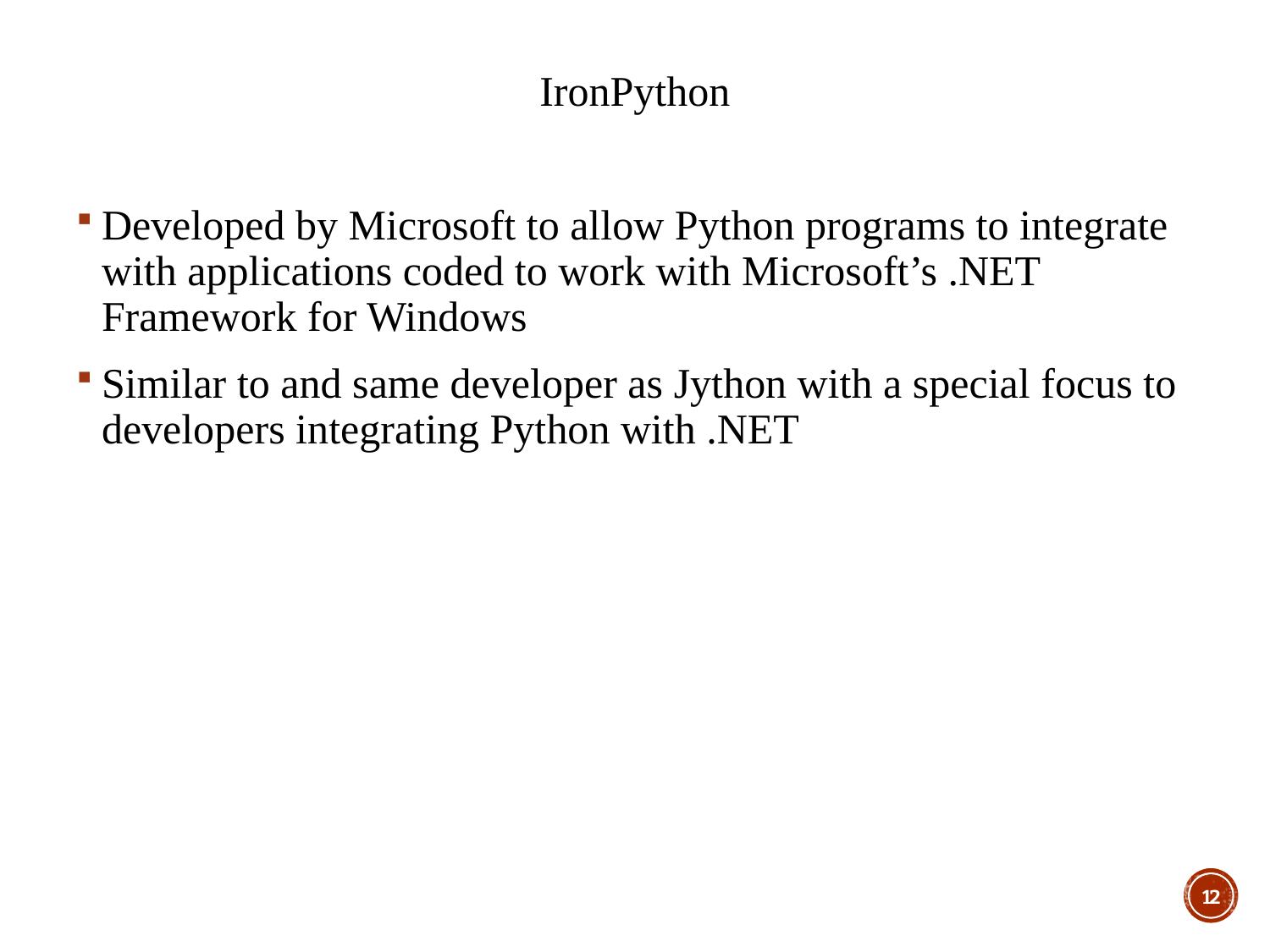

IronPython

Developed by Microsoft to allow Python programs to integrate with applications coded to work with Microsoft’s .NET Framework for Windows
Similar to and same developer as Jython with a special focus to developers integrating Python with .NET
12